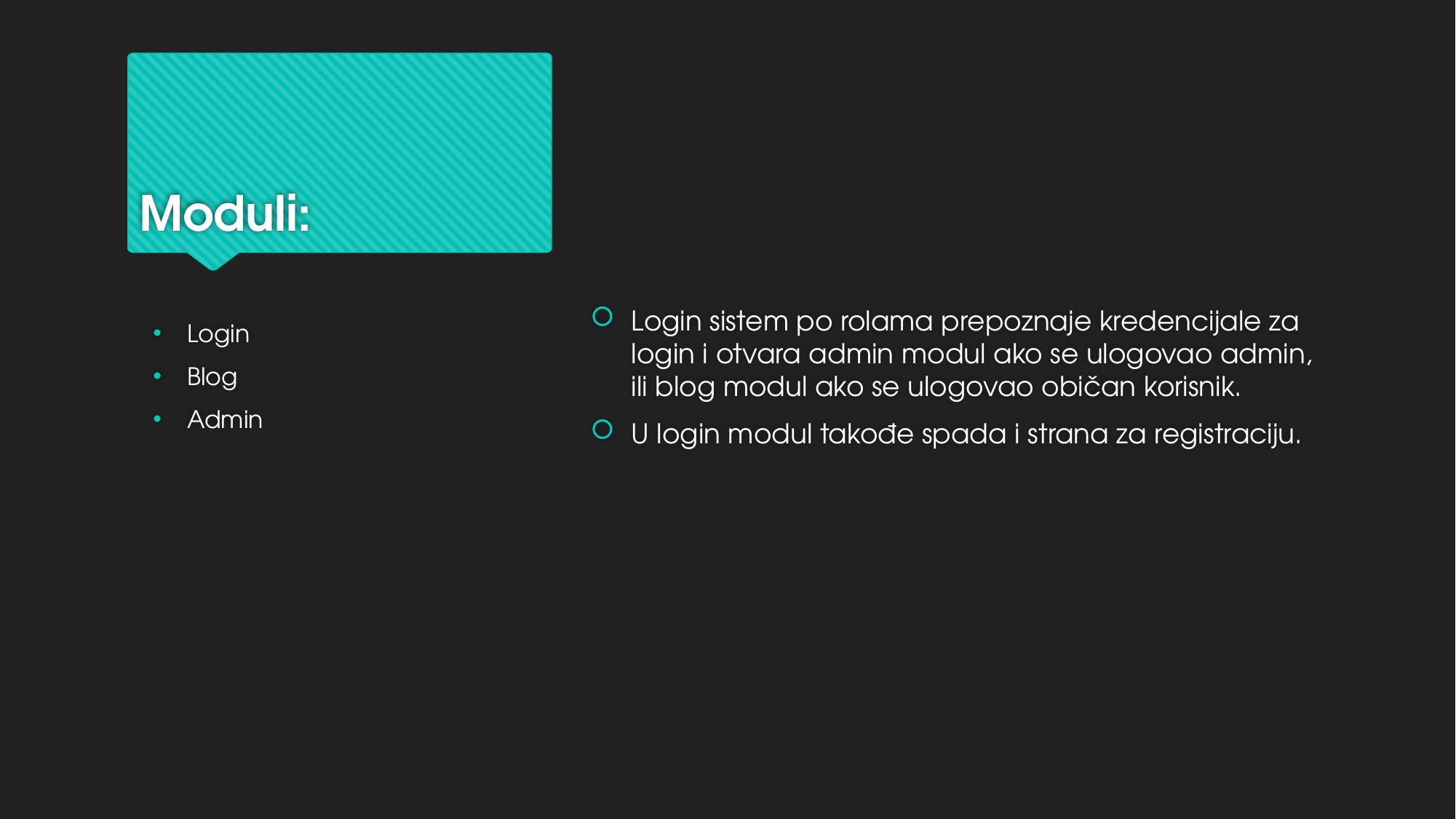

# Moduli:
Login sistem po rolama prepoznaje kredencijale za login i otvara admin modul ako se ulogovao admin, ili blog modul ako se ulogovao običan korisnik.
U login modul takođe spada i strana za registraciju.

Login
Blog
Admin